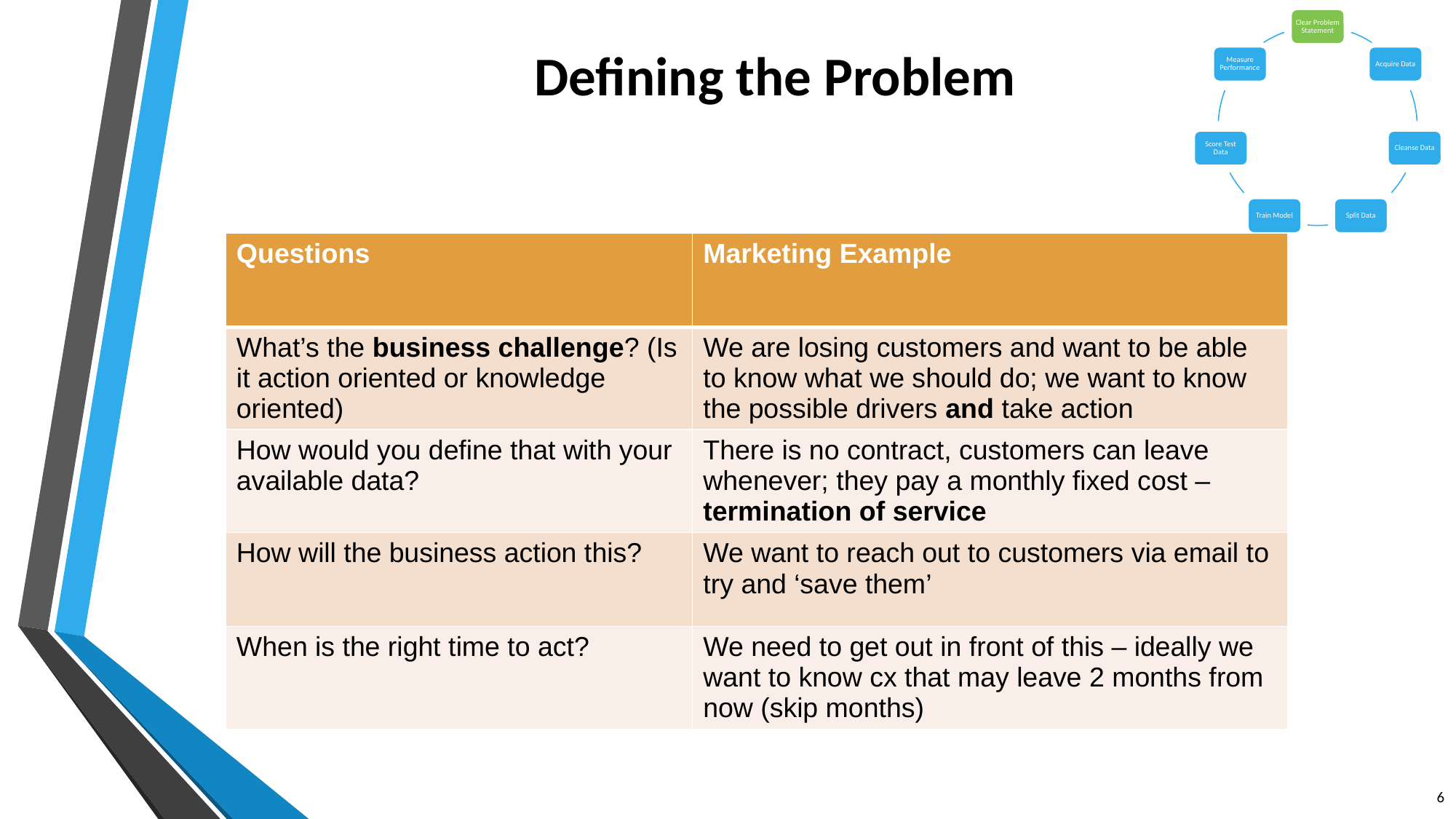

Clear Problem Statement

Measure Performance
Acquire Data

Score Test Data
Cleanse Data

Train Model
Split Data
# Defining the Problem
| Questions | Marketing Example |
| --- | --- |
| What’s the business challenge? (Is it action oriented or knowledge oriented) | We are losing customers and want to be able to know what we should do; we want to know the possible drivers and take action |
| How would you define that with your available data? | There is no contract, customers can leave whenever; they pay a monthly fixed cost – termination of service |
| How will the business action this? | We want to reach out to customers via email to try and ‘save them’ |
| When is the right time to act? | We need to get out in front of this – ideally we want to know cx that may leave 2 months from now (skip months) |
6